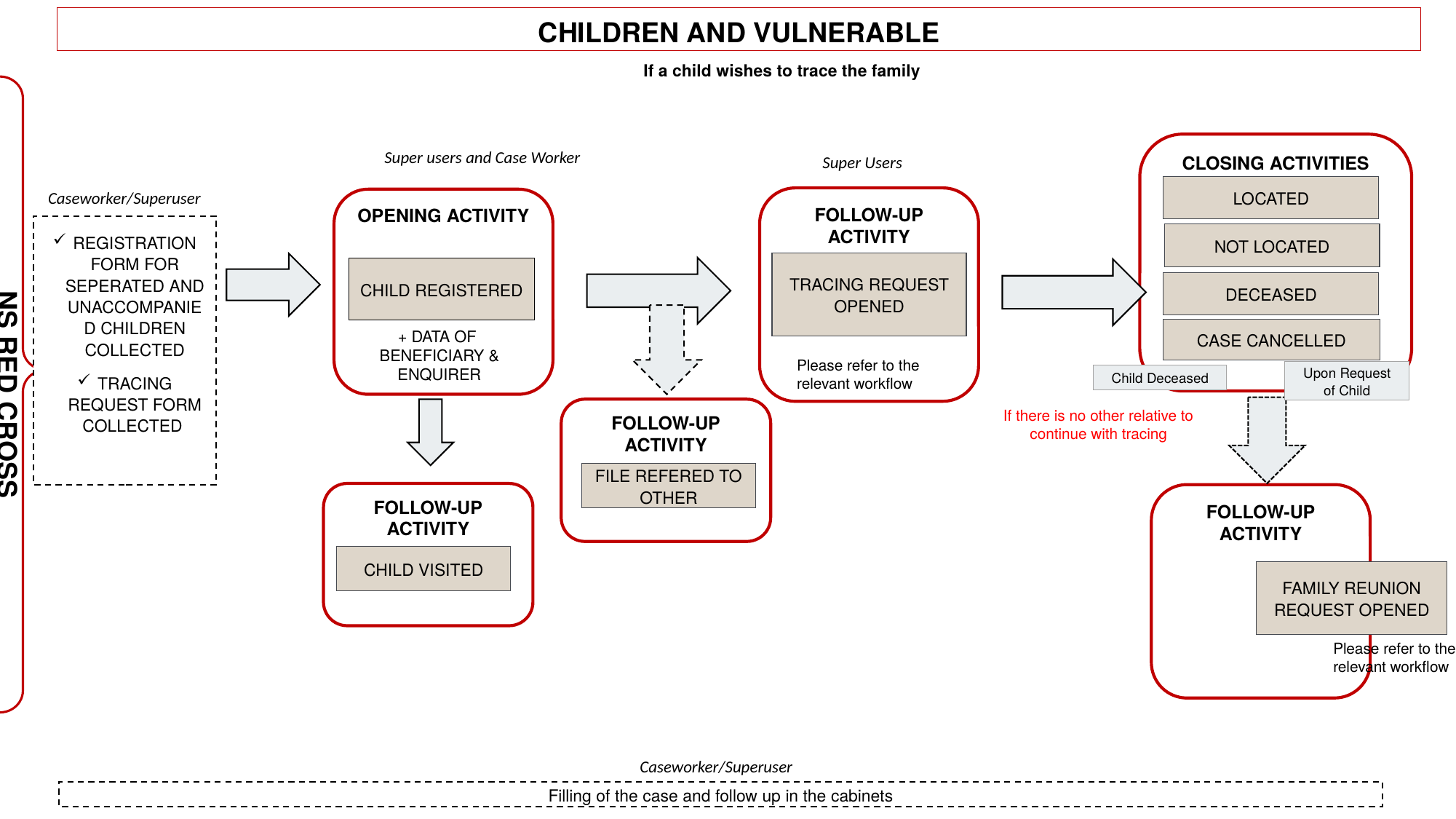

# CHILDREN AND VULNERABLE
If a child wishes to trace the family
NS RED CROSS
CLOSING ACTIVITIES
Super users and Case Worker
Super Users
LOCATED
Caseworker/Superuser
FOLLOW-UP ACTIVITY
OPENING ACTIVITY
REGISTRATION FORM FOR SEPERATED AND UNACCOMPANIED CHILDREN COLLECTED
TRACING REQUEST FORM COLLECTED

NOT LOCATED
TRACING REQUEST OPENED

CHILD REGISTERED

DECEASED

CASE CANCELLED
+ DATA OF
BENEFICIARY & ENQUIRER
Please refer to the relevant workflow
Upon Request of Child
Child Deceased
FOLLOW-UP ACTIVITY
If there is no other relative to continue with tracing

FILE REFERED TO OTHER
FOLLOW-UP ACTIVITY
FOLLOW-UP ACTIVITY
CHILD VISITED
FAMILY REUNION REQUEST OPENED
Please refer to the relevant workflow
Caseworker/Superuser
Filling of the case and follow up in the cabinets